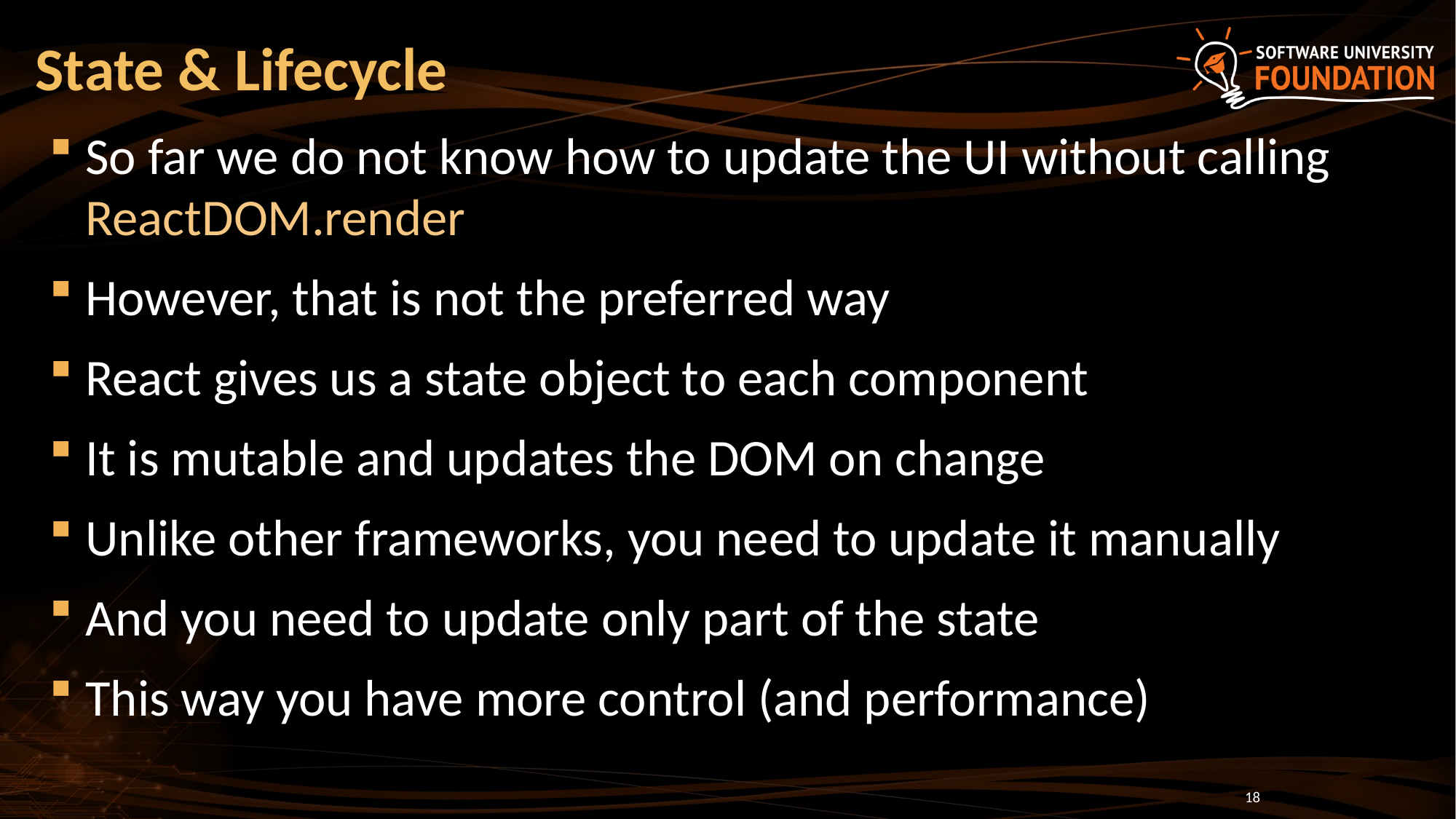

# State & Lifecycle
So far we do not know how to update the UI without calling ReactDOM.render
However, that is not the preferred way
React gives us a state object to each component
It is mutable and updates the DOM on change
Unlike other frameworks, you need to update it manually
And you need to update only part of the state
This way you have more control (and performance)

18